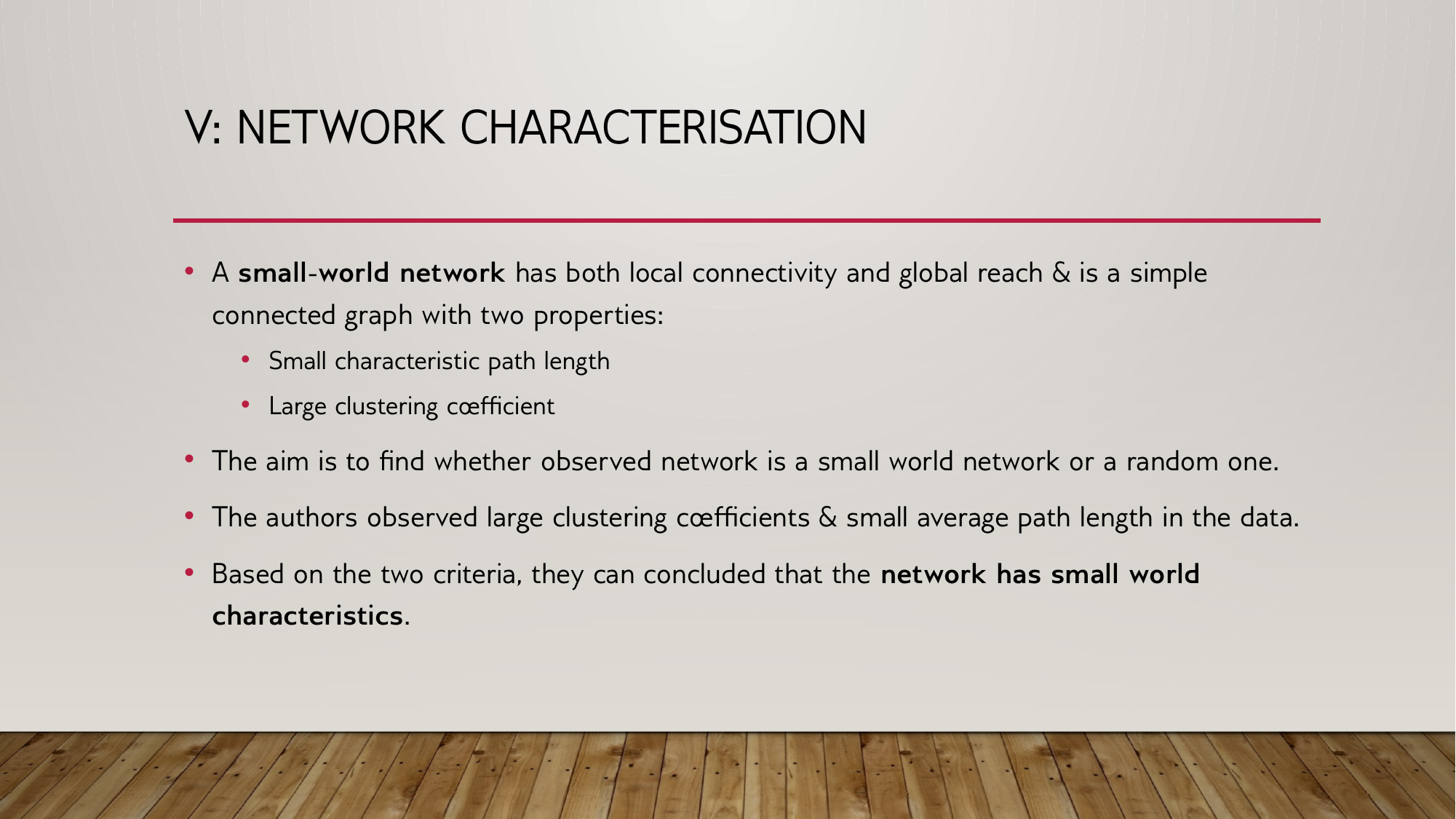

# V: NETWORK CHARACTERISATION
A small-world network has both local connectivity and global reach & is a simple connected graph with two properties:
Small characteristic path length
Large clustering coefficient
The aim is to find whether observed network is a small world network or a random one.
The authors observed large clustering coefficients & small average path length in the data.
Based on the two criteria, they can concluded that the network has small world characteristics.